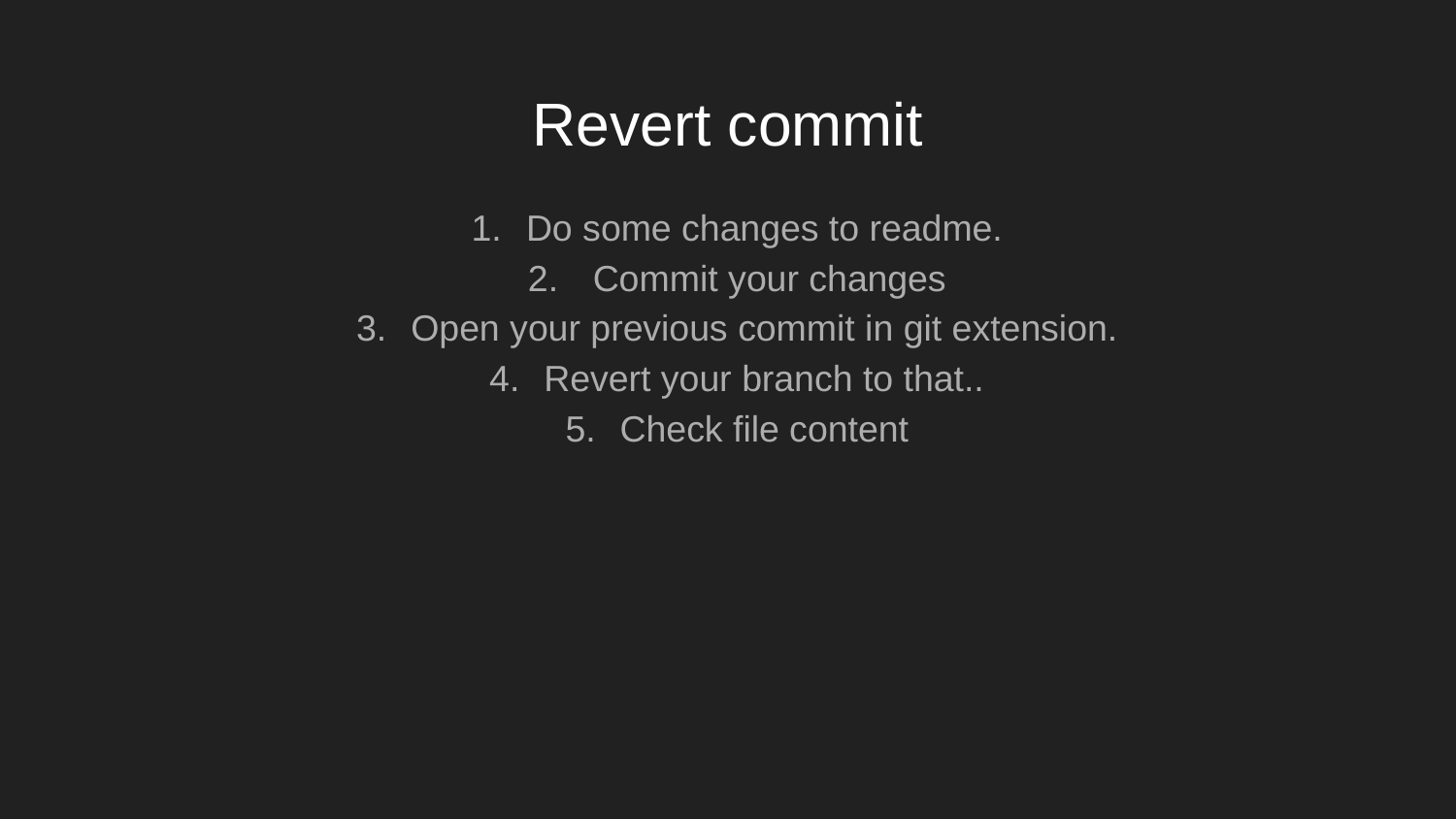

# Revert commit
Do some changes to readme.
 Commit your changes
Open your previous commit in git extension.
Revert your branch to that..
Check file content